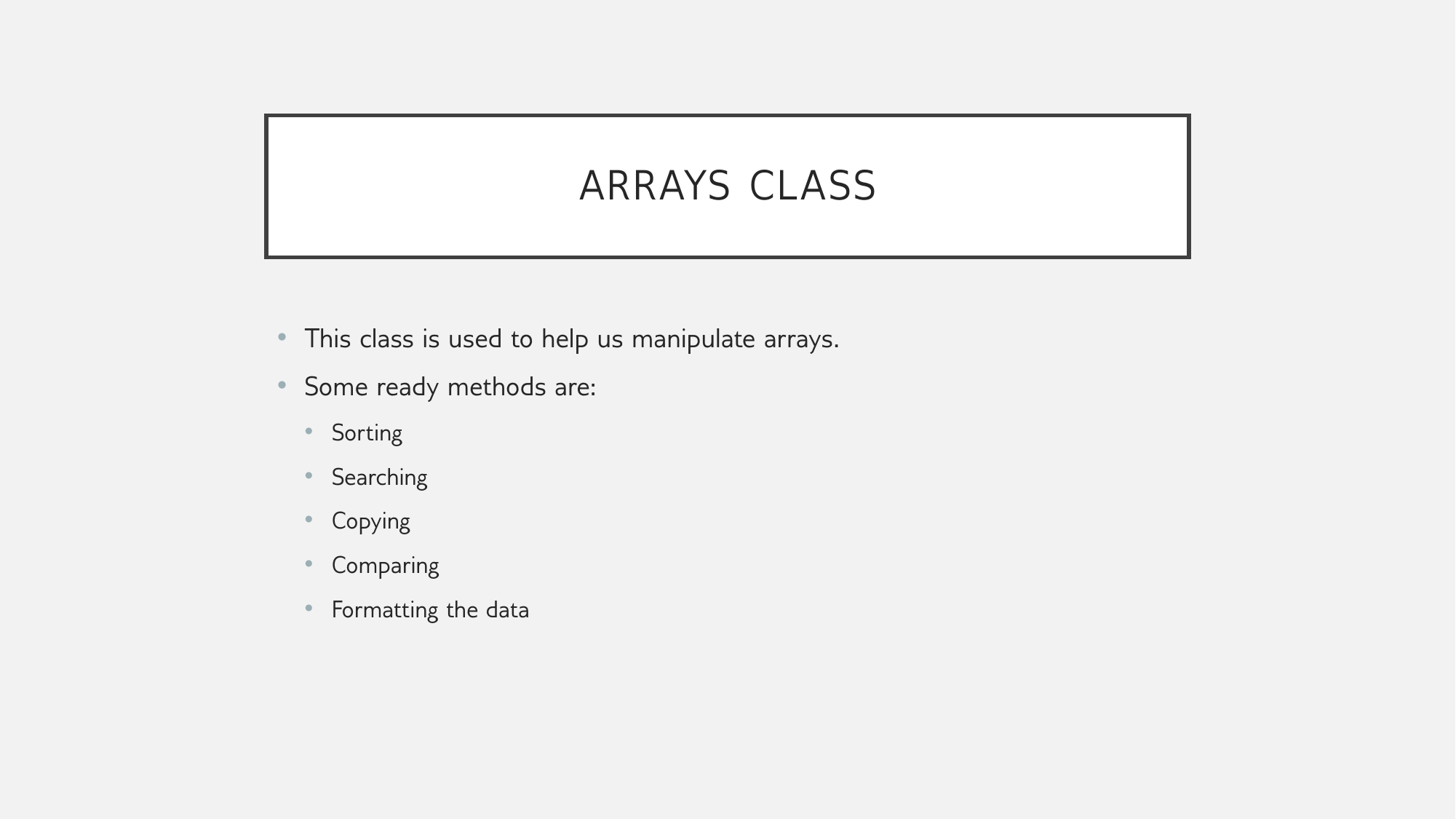

# Arrays class
This class is used to help us manipulate arrays.
Some ready methods are:
Sorting
Searching
Copying
Comparing
Formatting the data